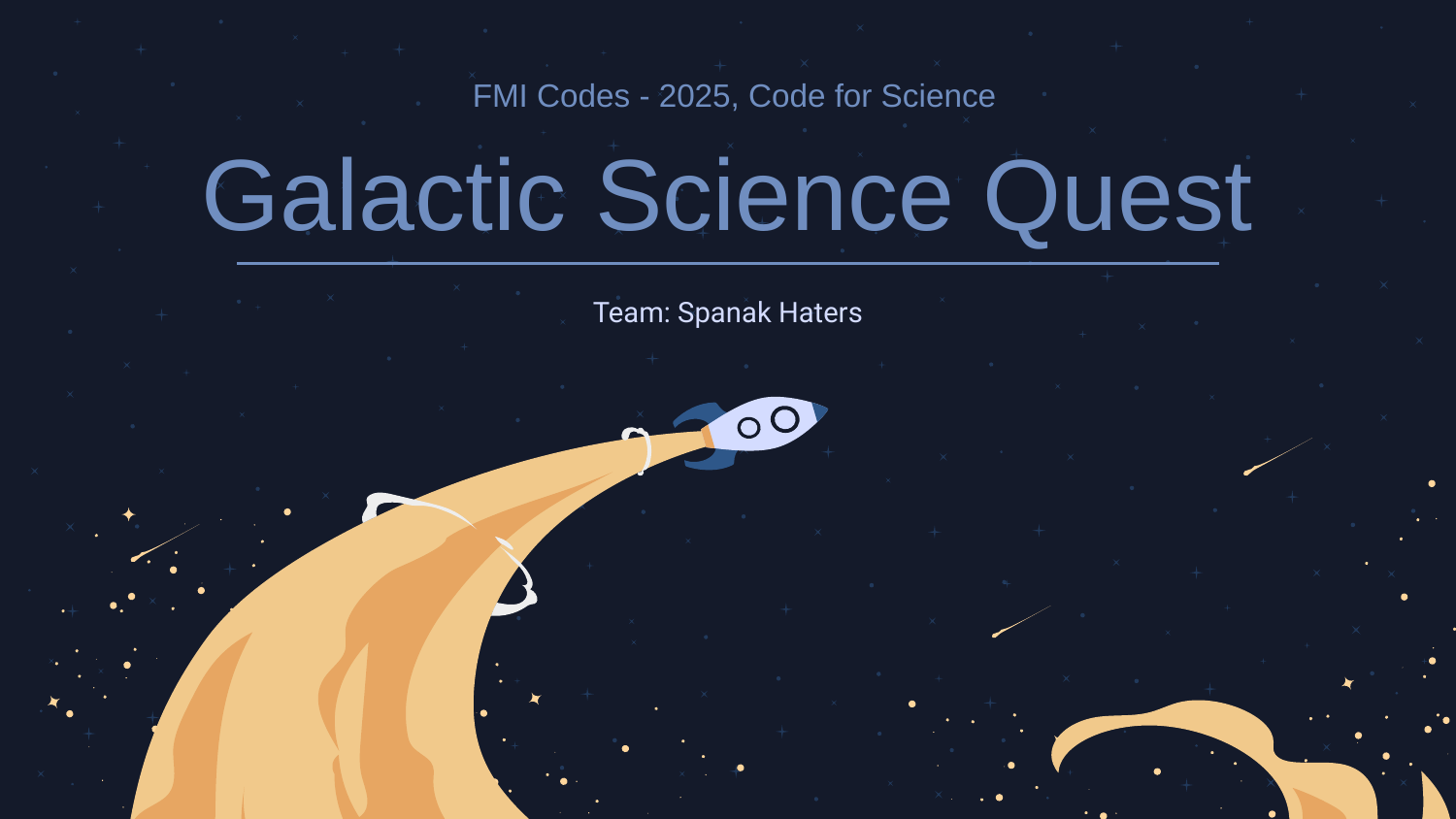

FMI Codes - 2025, Code for Science
# Galactic Science Quest
Team: Spanak Haters